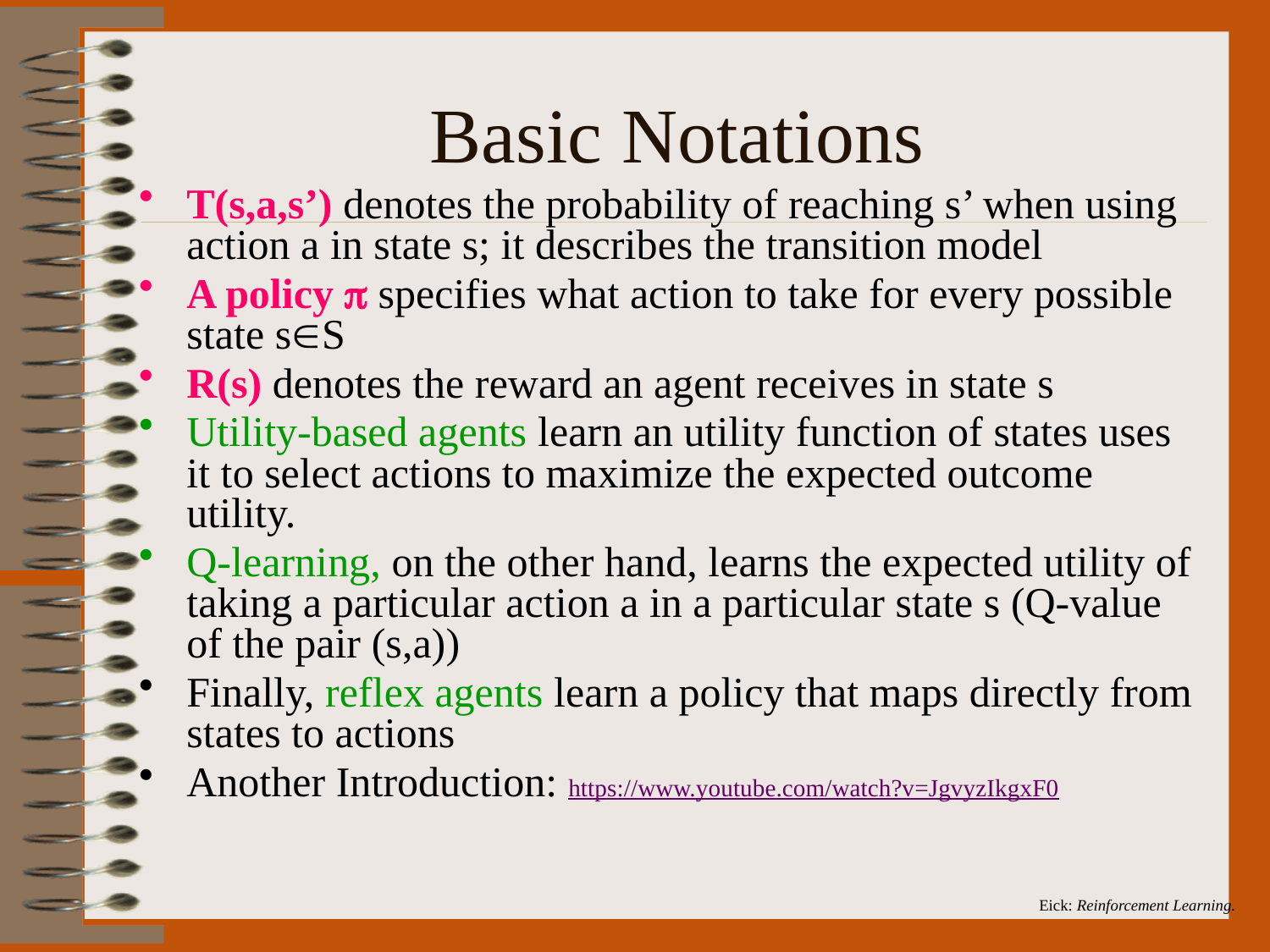

# Basic Notations

T(s,a,s’) denotes the probability of reaching s’ when using action a in state s; it describes the transition model
A policy π specifies what action to take for every possible state s∈S
R(s) denotes the reward an agent receives in state s
Utility-based agents learn an utility function of states uses it to select actions to maximize the expected outcome utility.
Q-learning, on the other hand, learns the expected utility of taking a particular action a in a particular state s (Q-value of the pair (s,a))
Finally, reflex agents learn a policy that maps directly from states to actions
Another Introduction: https://www.youtube.com/watch?v=JgvyzIkgxF0